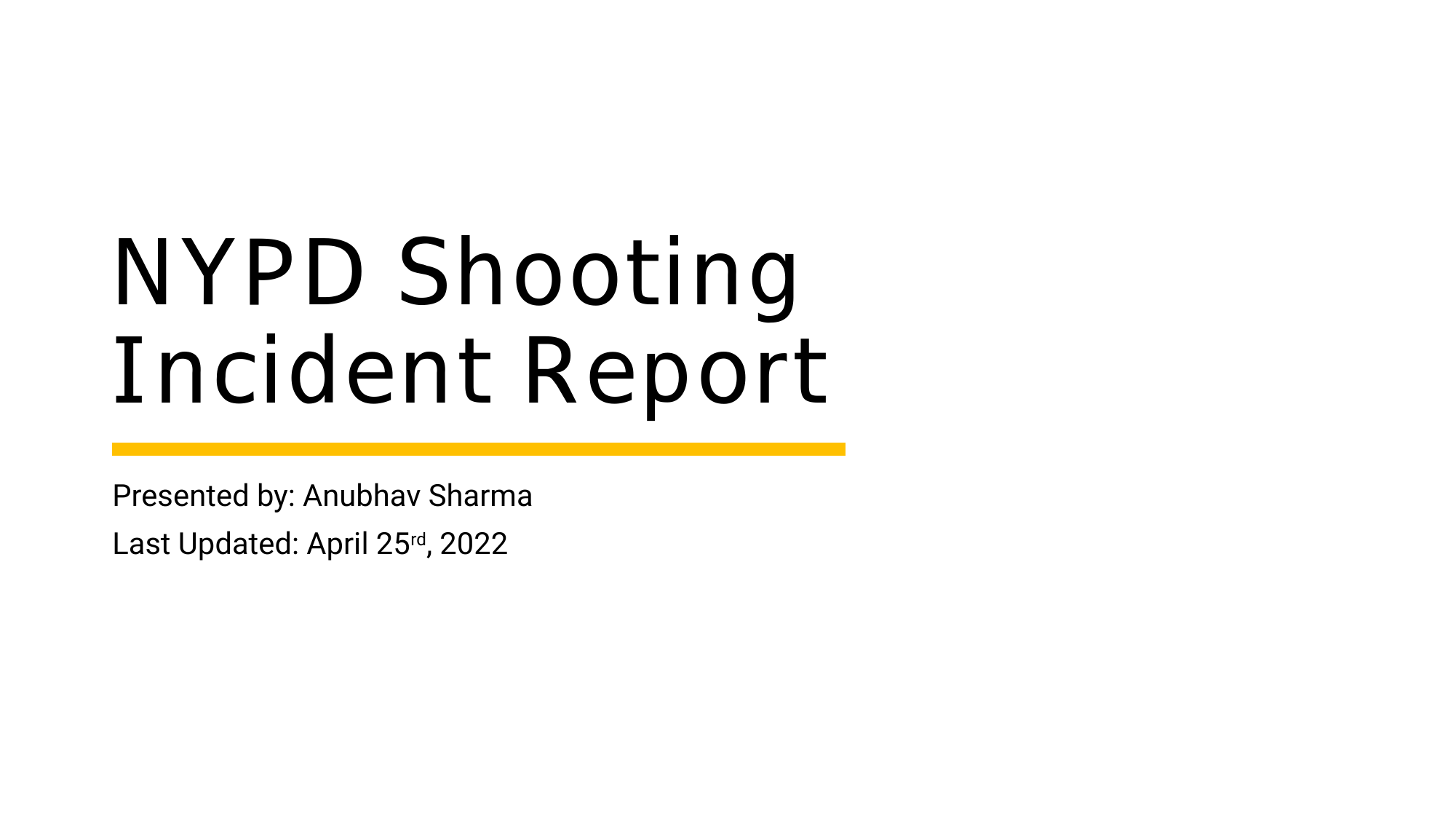

# NYPD Shooting Incident Report

Presented by: Anubhav Sharma
Last Updated: April 25rd, 2022